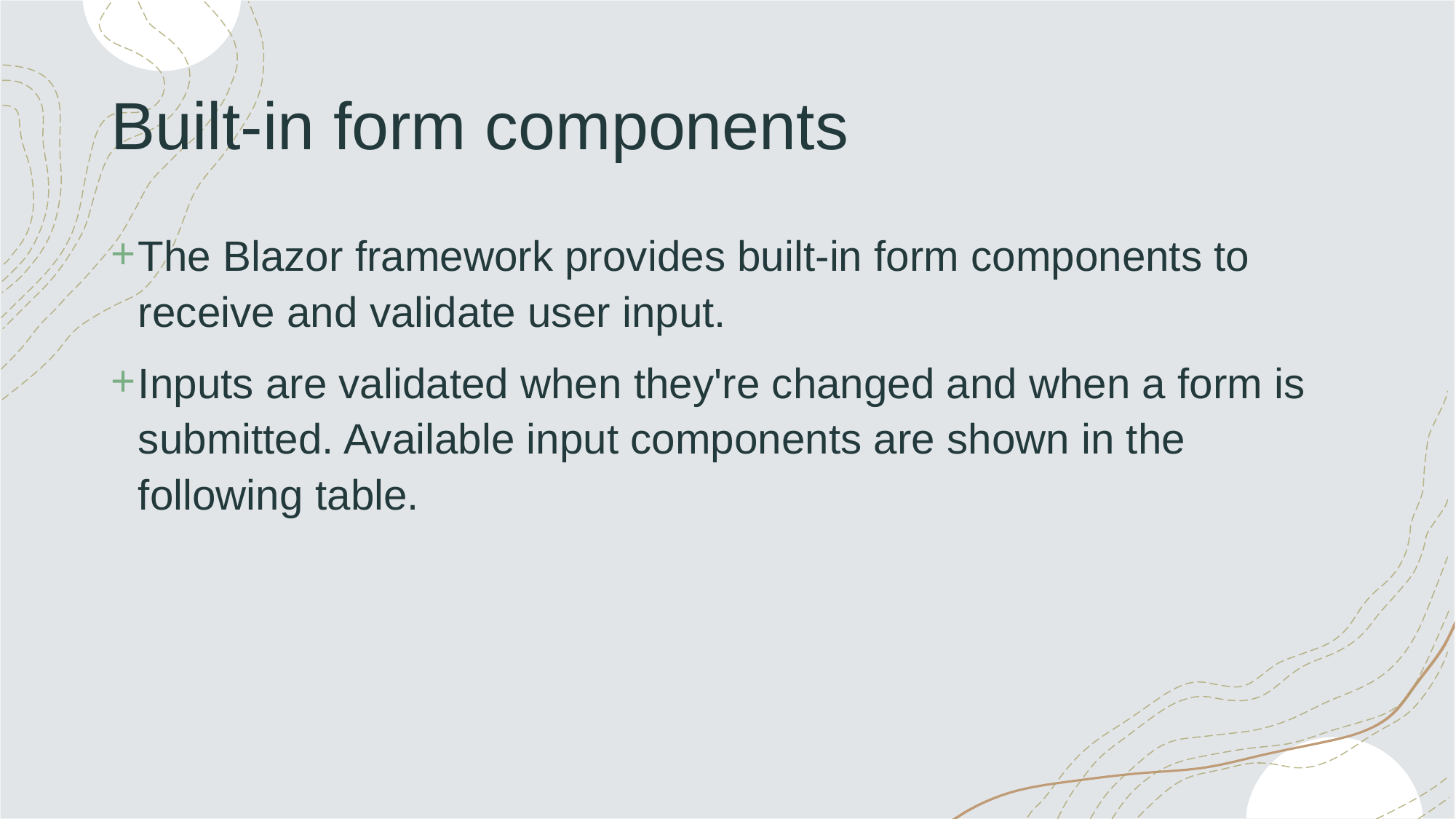

# Built-in form components
The Blazor framework provides built-in form components to receive and validate user input.
Inputs are validated when they're changed and when a form is submitted. Available input components are shown in the following table.